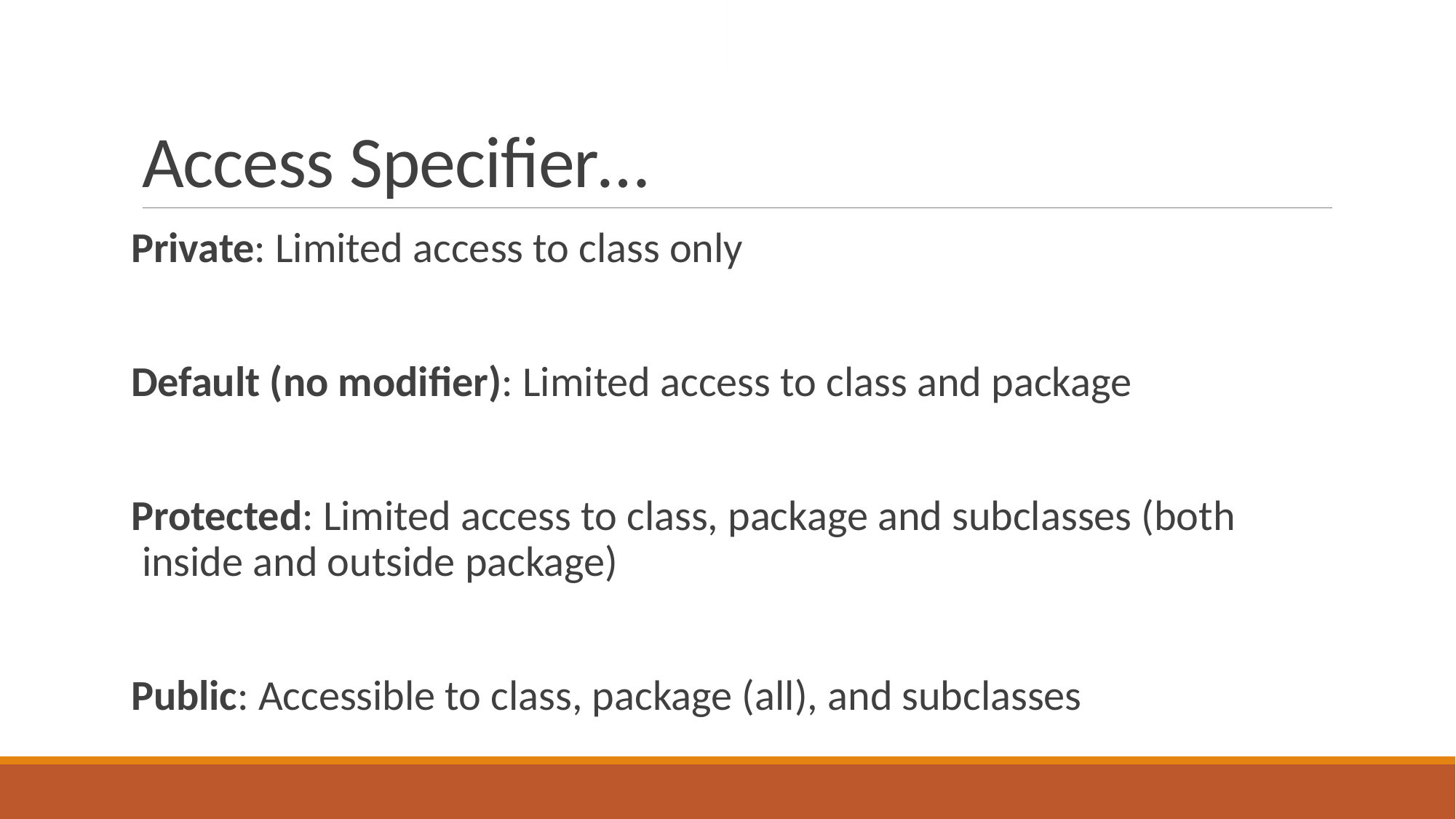

# Access Specifier…
Private: Limited access to class only

Default (no modifier): Limited access to class and package

Protected: Limited access to class, package and subclasses (both inside and outside package)

Public: Accessible to class, package (all), and subclasses